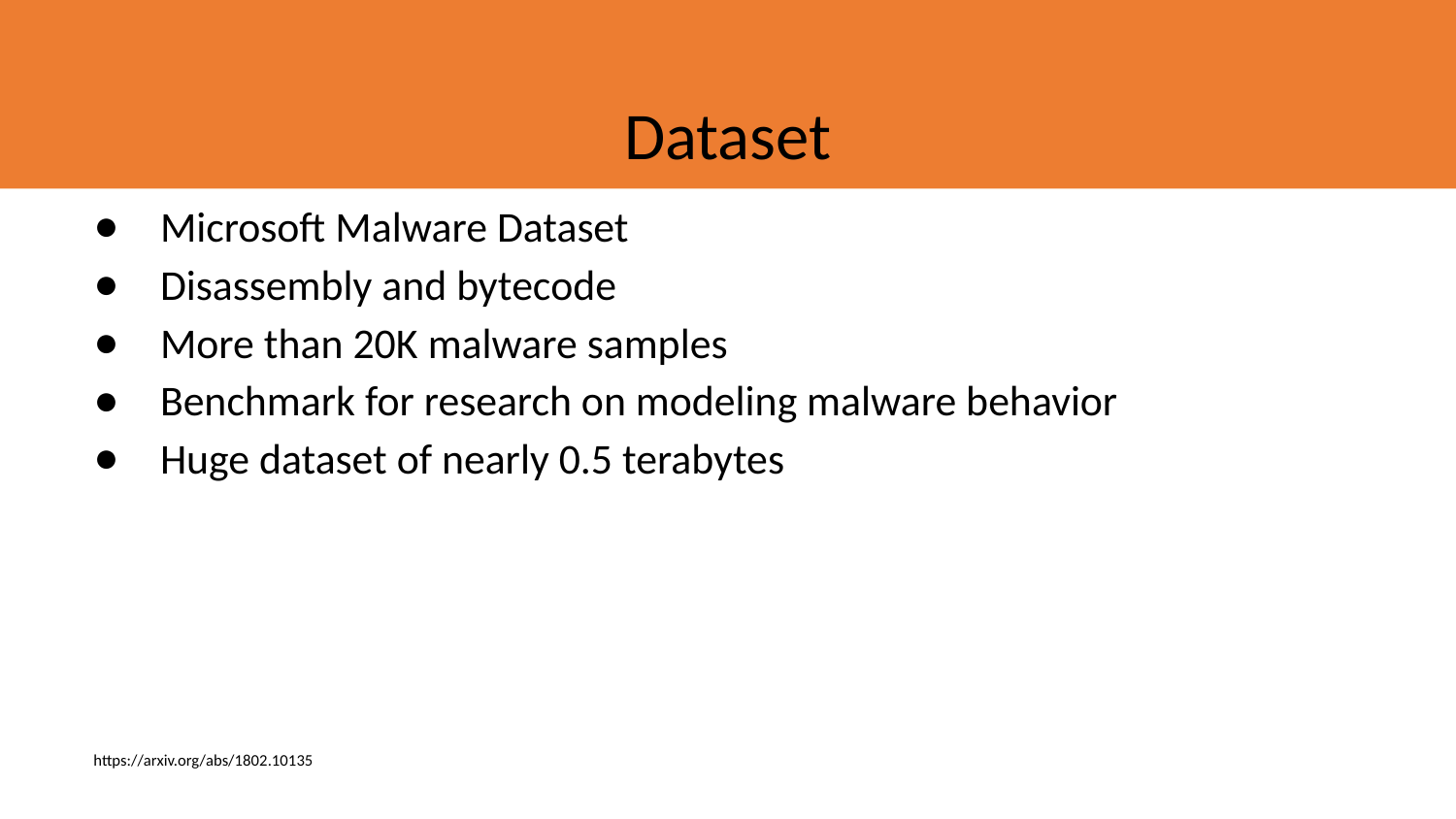

# Dataset
Microsoft Malware Dataset
Disassembly and bytecode
More than 20K malware samples
Benchmark for research on modeling malware behavior
Huge dataset of nearly 0.5 terabytes

https://arxiv.org/abs/1802.10135